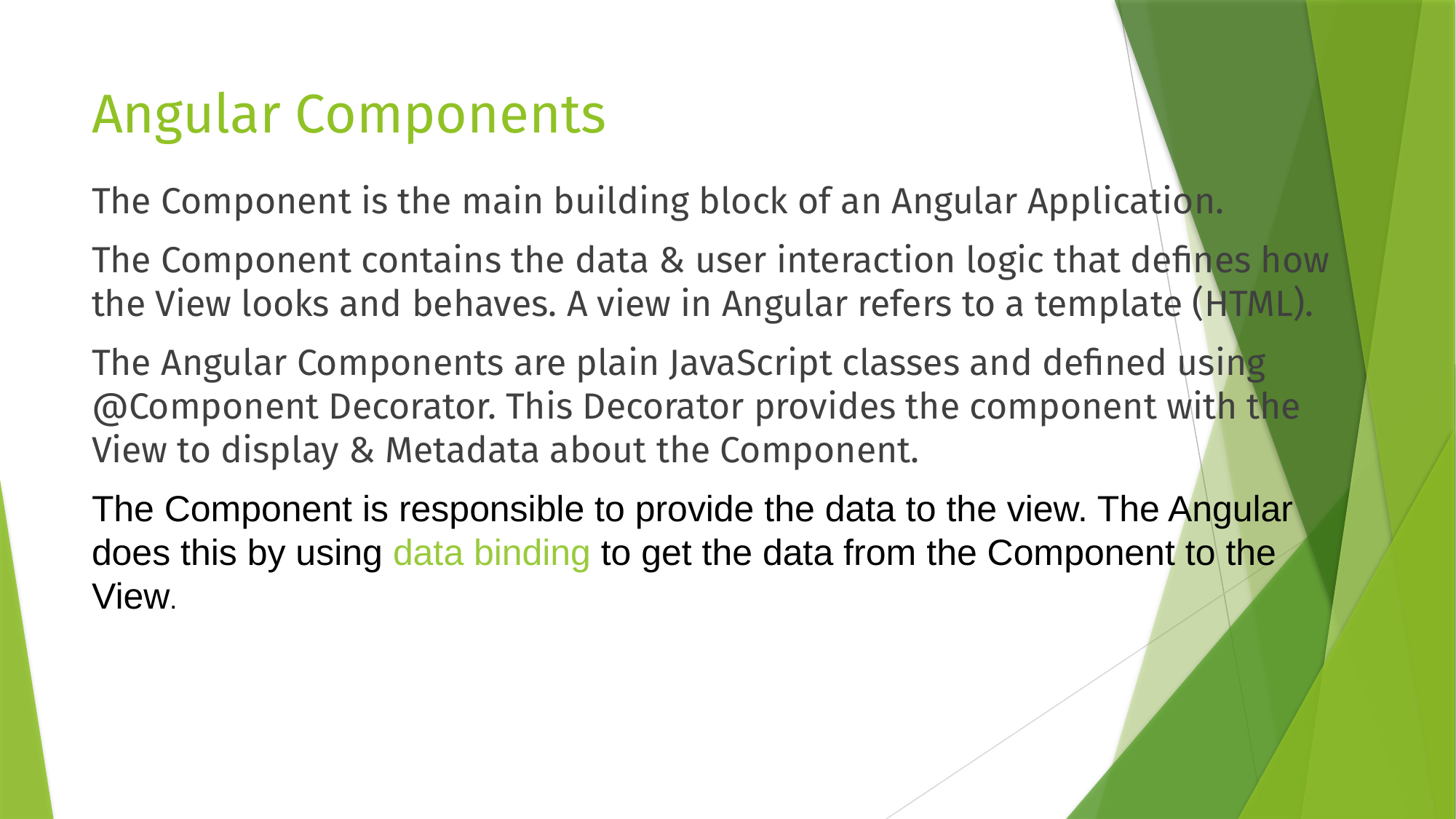

# Angular Components
The Component is the main building block of an Angular Application.
The Component contains the data & user interaction logic that defines how the View looks and behaves. A view in Angular refers to a template (HTML).
The Angular Components are plain JavaScript classes and defined using @Component Decorator. This Decorator provides the component with the View to display & Metadata about the Component.
The Component is responsible to provide the data to the view. The Angular does this by using data binding to get the data from the Component to the View.